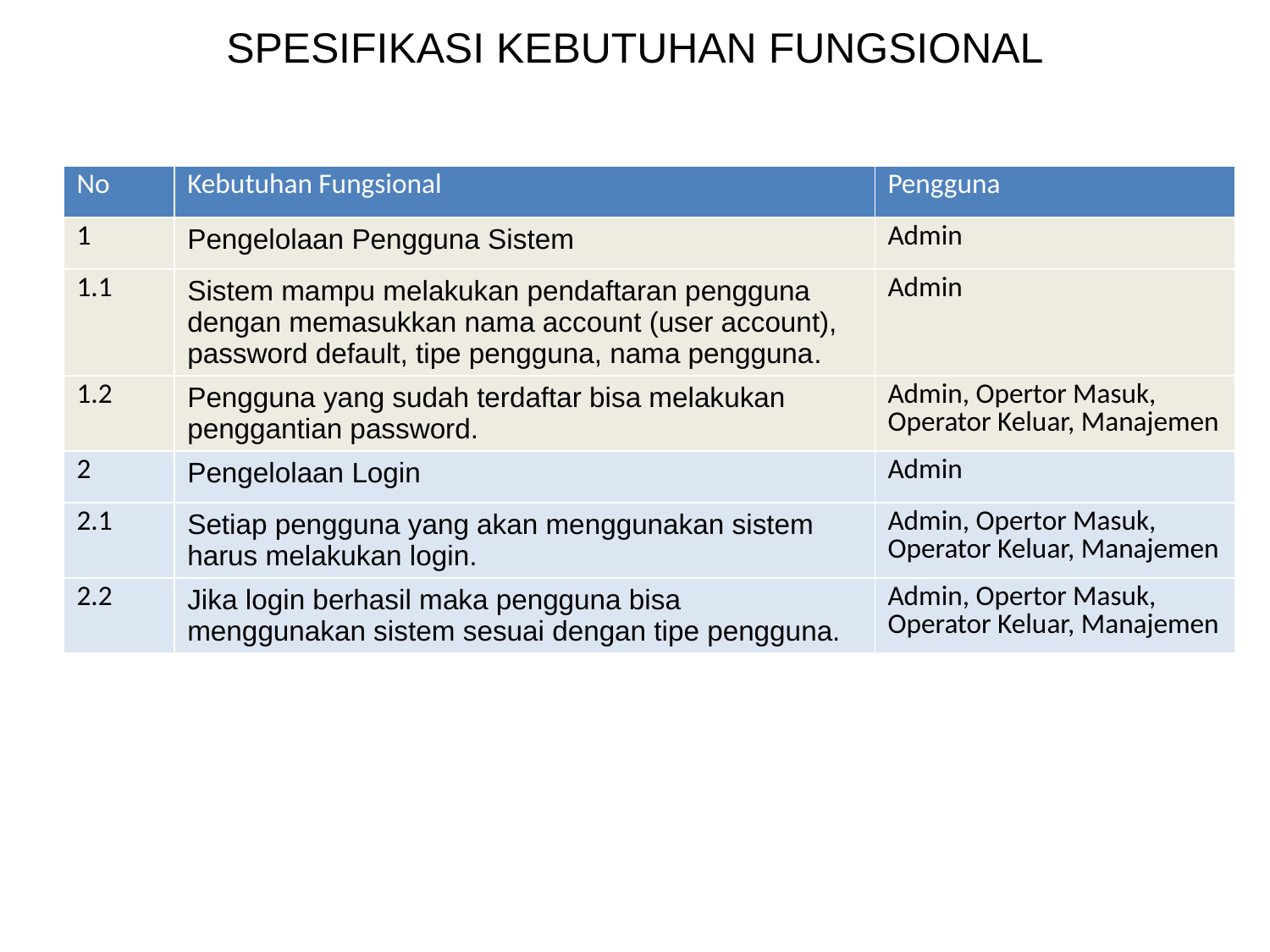

# SPESIFIKASI KEBUTUHAN FUNGSIONAL
| No | Kebutuhan Fungsional | Pengguna |
| --- | --- | --- |
| 1 | Pengelolaan Pengguna Sistem | Admin |
| 1.1 | Sistem mampu melakukan pendaftaran pengguna dengan memasukkan nama account (user account), password default, tipe pengguna, nama pengguna. | Admin |
| 1.2 | Pengguna yang sudah terdaftar bisa melakukan penggantian password. | Admin, Opertor Masuk, Operator Keluar, Manajemen |
| 2 | Pengelolaan Login | Admin |
| 2.1 | Setiap pengguna yang akan menggunakan sistem harus melakukan login. | Admin, Opertor Masuk, Operator Keluar, Manajemen |
| 2.2 | Jika login berhasil maka pengguna bisa menggunakan sistem sesuai dengan tipe pengguna. | Admin, Opertor Masuk, Operator Keluar, Manajemen |